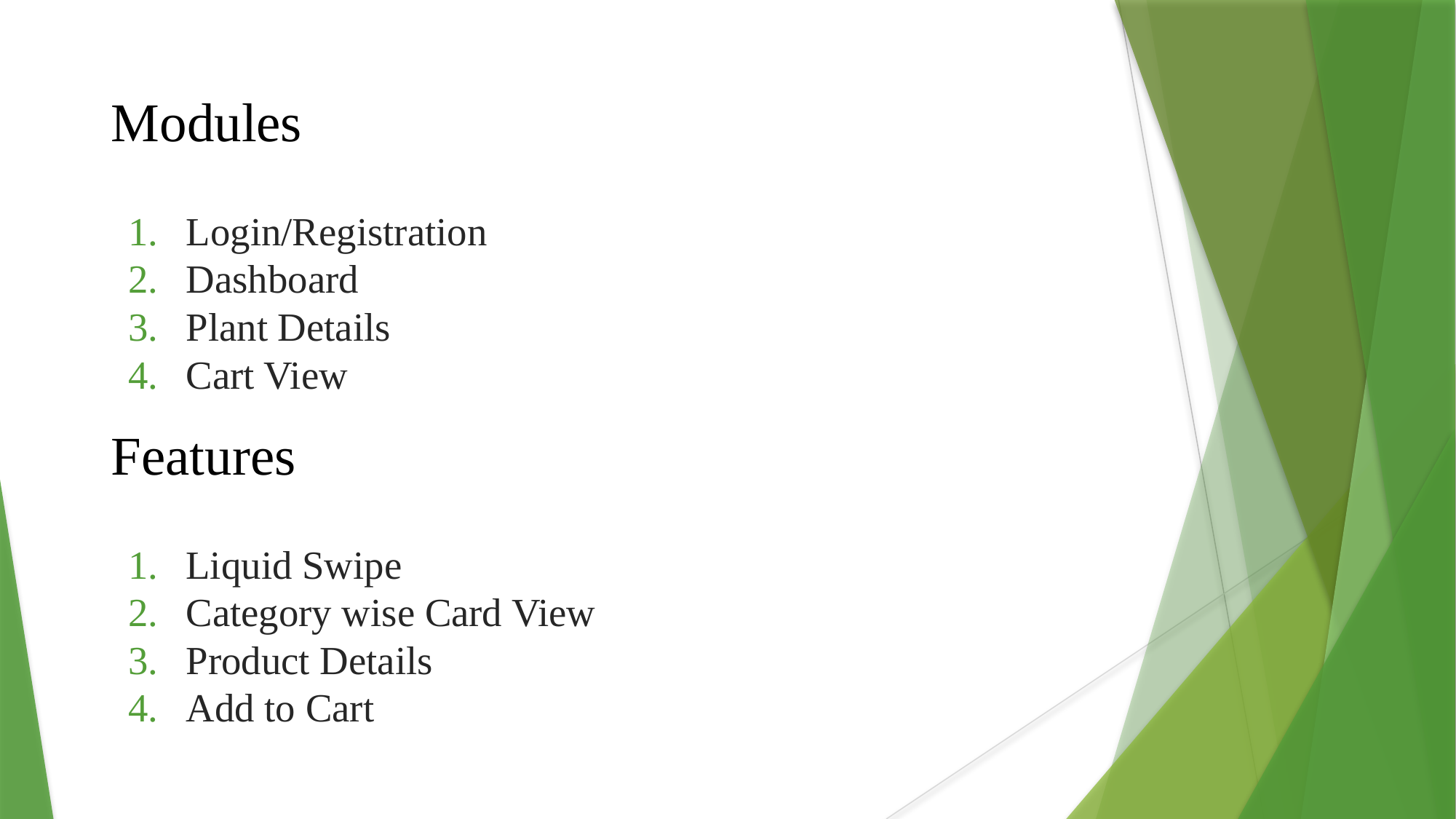

# Modules

Login/Registration
Dashboard
Plant Details
Cart View
Features

Liquid Swipe
Category wise Card View
Product Details
Add to Cart